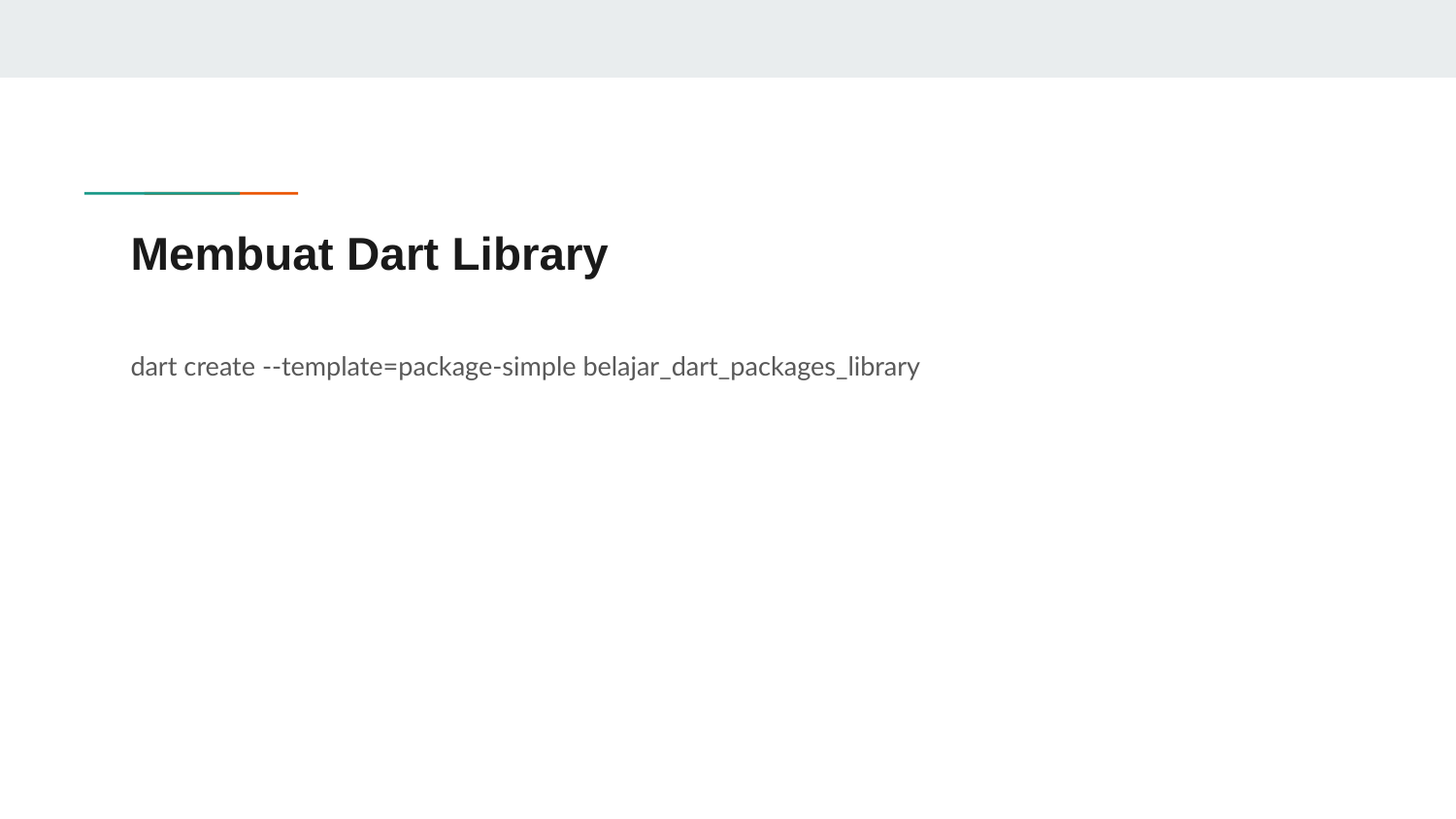

# Membuat Dart Library
dart create --template=package-simple belajar_dart_packages_library